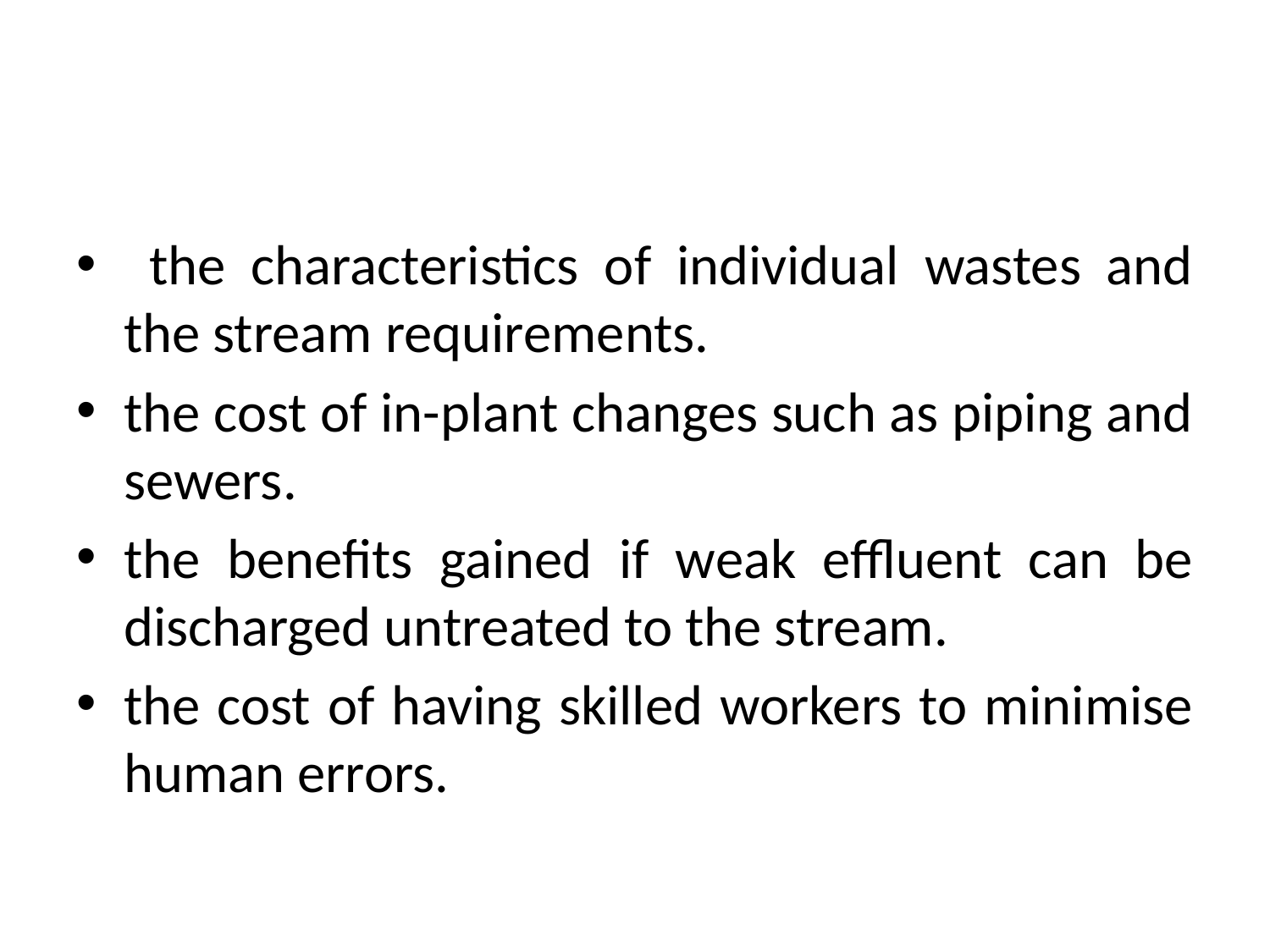

#
 the characteristics of individual wastes and the stream requirements.
the cost of in-plant changes such as piping and sewers.
the benefits gained if weak effluent can be discharged untreated to the stream.
the cost of having skilled workers to minimise human errors.